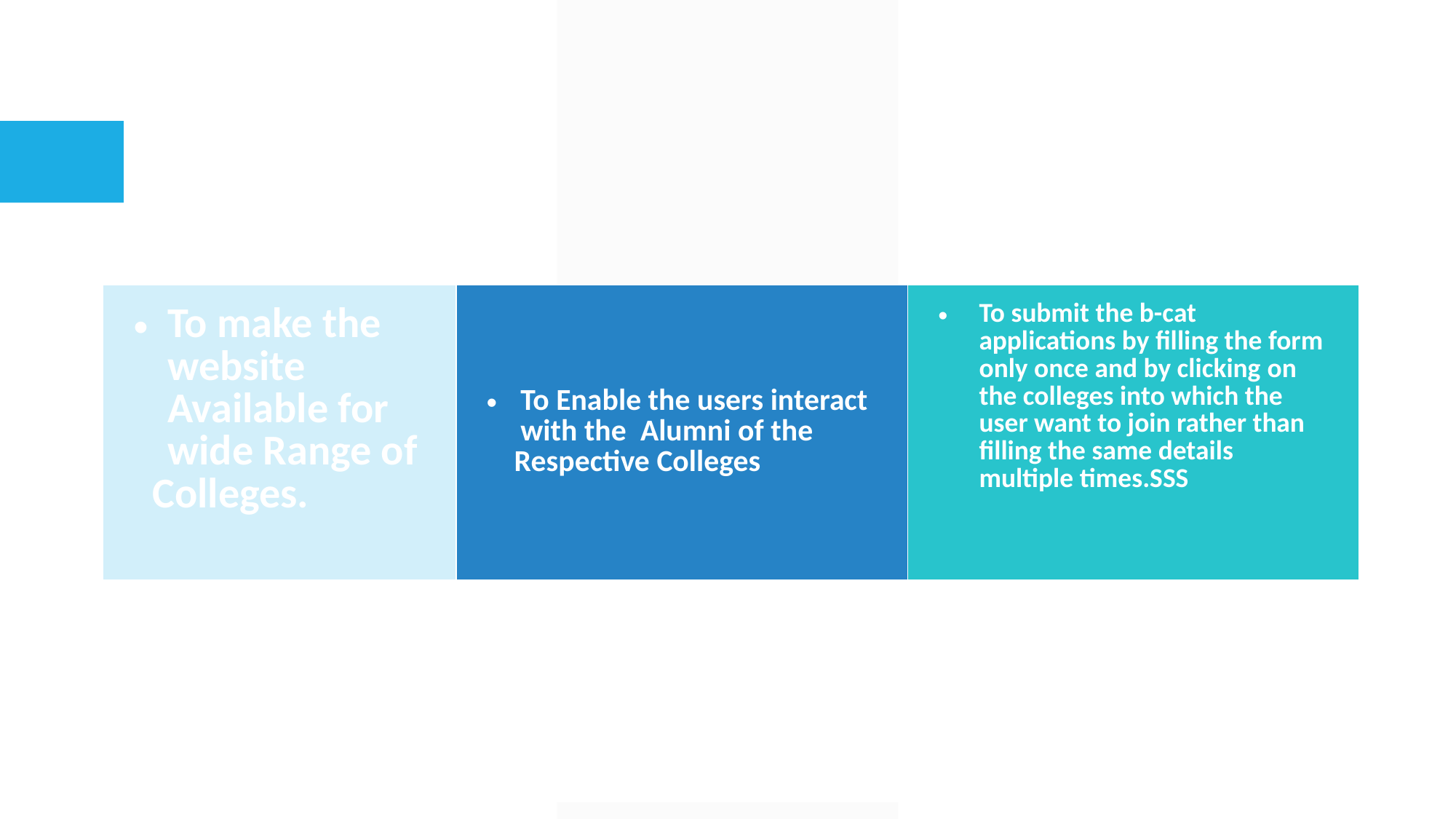

| To make the website Available for wide Range of Colleges. | To Enable the users interact with the Alumni of the Respective Colleges | To submit the b-cat applications by filling the form only once and by clicking on the colleges into which the user want to join rather than filling the same details multiple times.SSS |
| --- | --- | --- |
|  |  |  |
|  |  |  |
|  |  |  |
| First Last |  |  |